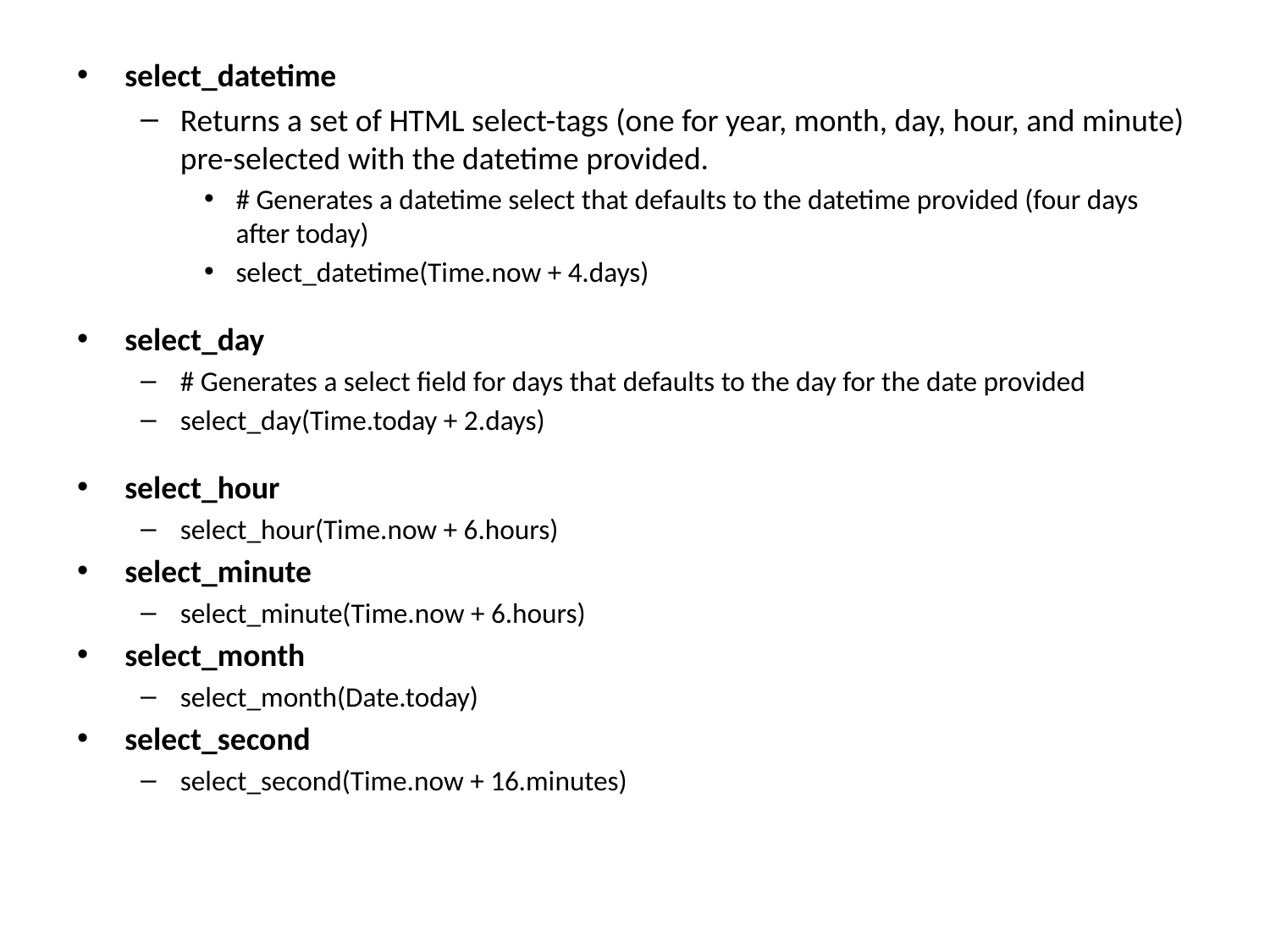

select_datetime
Returns a set of HTML select-tags (one for year, month, day, hour, and minute) pre-selected with the datetime provided.
# Generates a datetime select that defaults to the datetime provided (four days after today)
select_datetime(Time.now + 4.days)

select_day
# Generates a select field for days that defaults to the day for the date provided
select_day(Time.today + 2.days)

select_hour
select_hour(Time.now + 6.hours)
select_minute
select_minute(Time.now + 6.hours)
select_month
select_month(Date.today)
select_second
select_second(Time.now + 16.minutes)